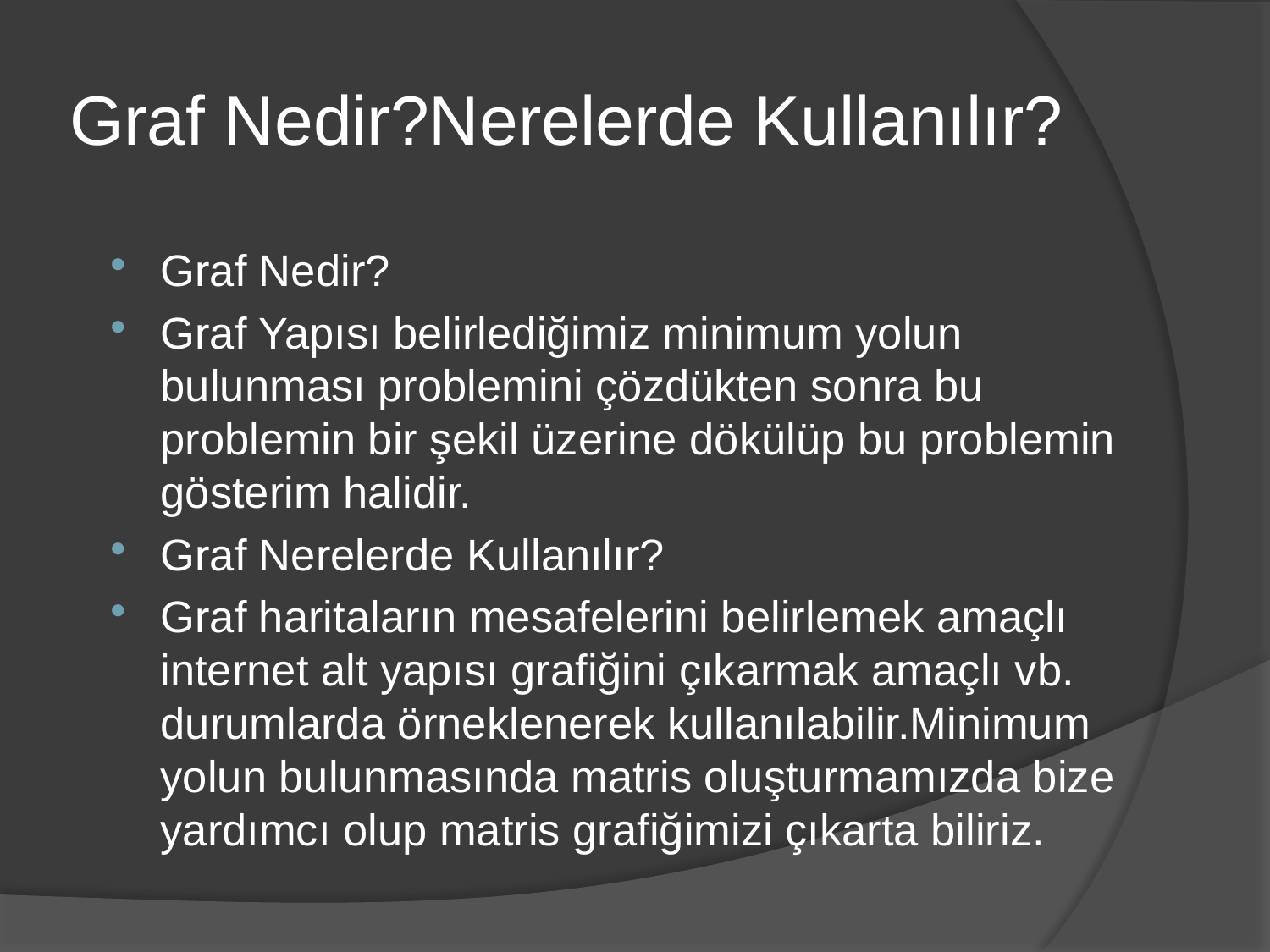

# Graf Nedir?Nerelerde Kullanılır?
Graf Nedir?
Graf Yapısı belirlediğimiz minimum yolun bulunması problemini çözdükten sonra bu problemin bir şekil üzerine dökülüp bu problemin gösterim halidir.
Graf Nerelerde Kullanılır?
Graf haritaların mesafelerini belirlemek amaçlı internet alt yapısı grafiğini çıkarmak amaçlı vb. durumlarda örneklenerek kullanılabilir.Minimum yolun bulunmasında matris oluşturmamızda bize yardımcı olup matris grafiğimizi çıkarta biliriz.